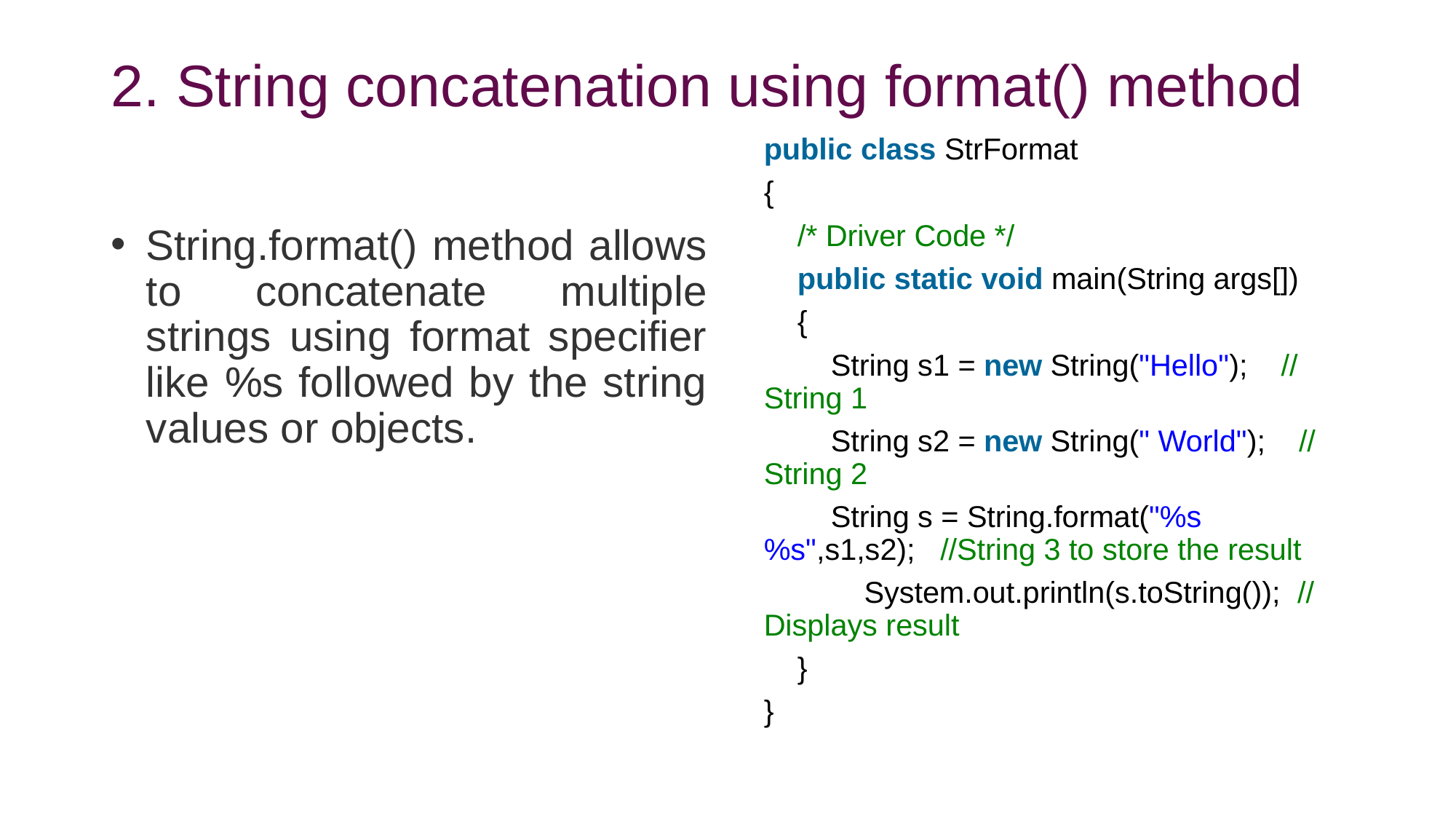

# 2. String concatenation using format() method
public class StrFormat
{
    /* Driver Code */
    public static void main(String args[])
    {
        String s1 = new String("Hello");    //String 1
        String s2 = new String(" World");    //String 2
        String s = String.format("%s%s",s1,s2);   //String 3 to store the result
            System.out.println(s.toString());  //Displays result
    }
}

String.format() method allows to concatenate multiple strings using format specifier like %s followed by the string values or objects.